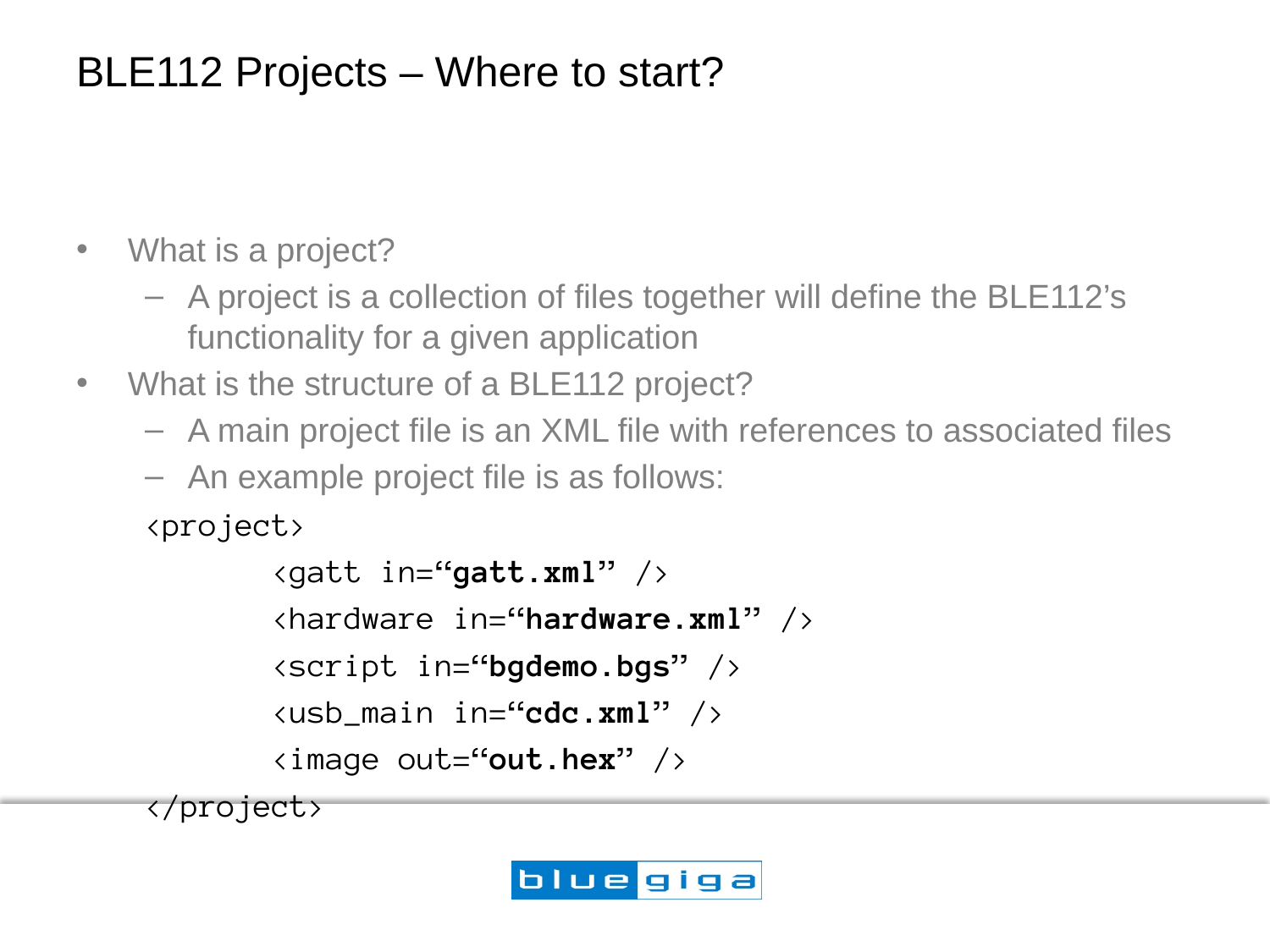

# BLE112 Projects – Where to start?
What is a project?
A project is a collection of files together will define the BLE112’s functionality for a given application
What is the structure of a BLE112 project?
A main project file is an XML file with references to associated files
An example project file is as follows:
<project>
	<gatt in=“gatt.xml” />
	<hardware in=“hardware.xml” />
	<script in=“bgdemo.bgs” />
	<usb_main in=“cdc.xml” />
	<image out=“out.hex” />
</project>